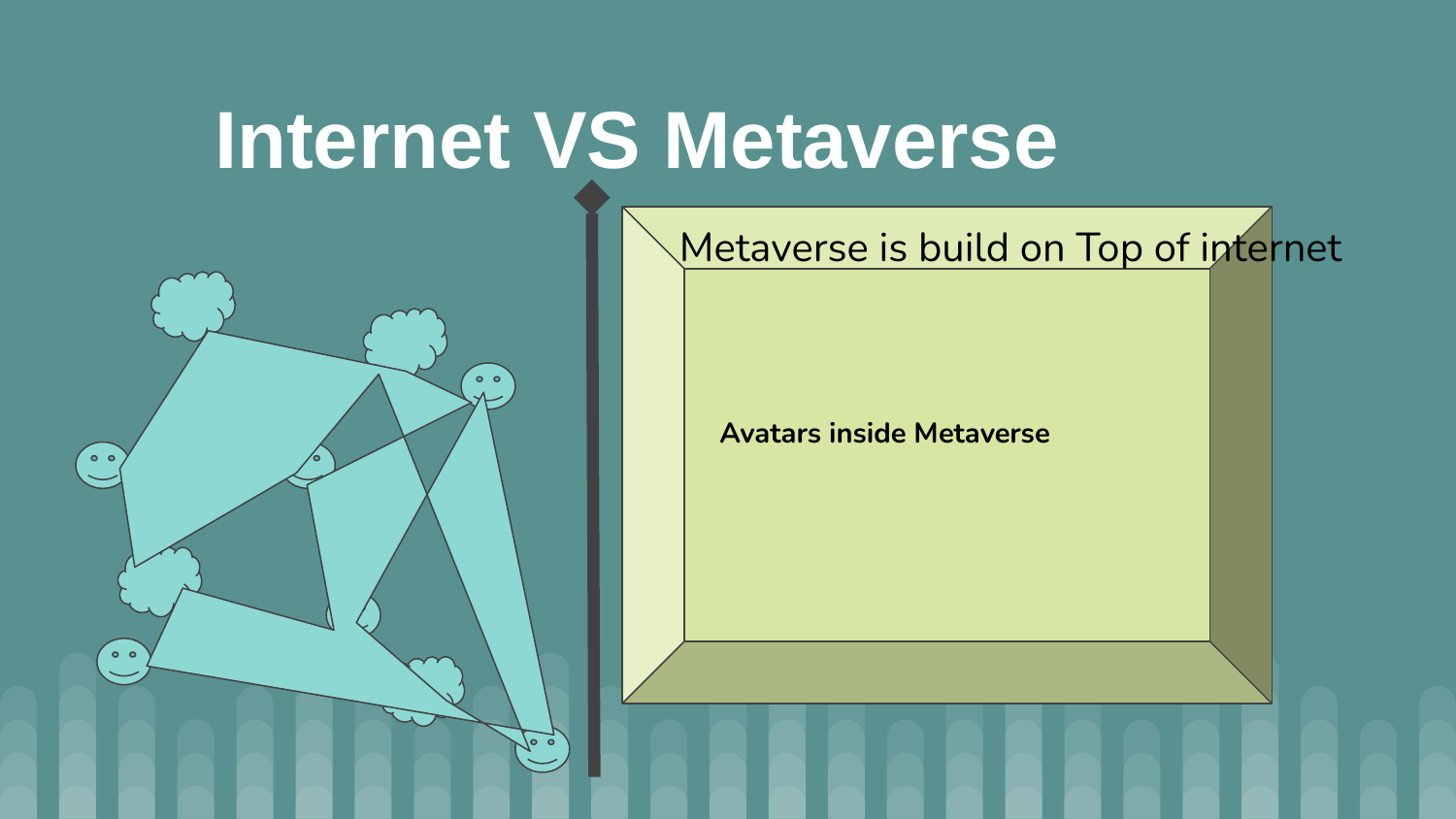

# Internet VS Metaverse

Metaverse is build on Top of internet

Avatars inside Metaverse